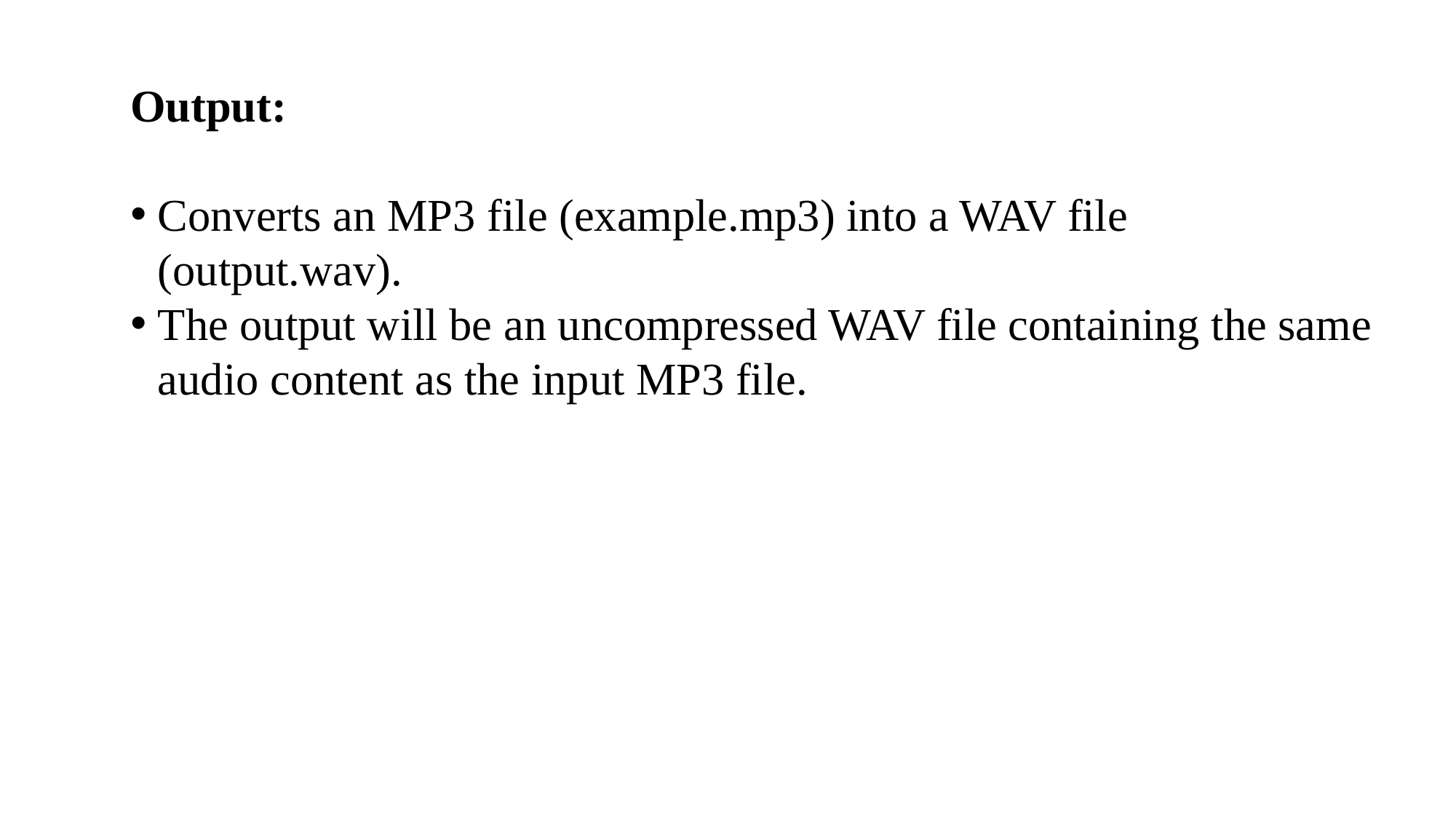

Output:

Converts an MP3 file (example.mp3) into a WAV file (output.wav).
The output will be an uncompressed WAV file containing the same audio content as the input MP3 file.